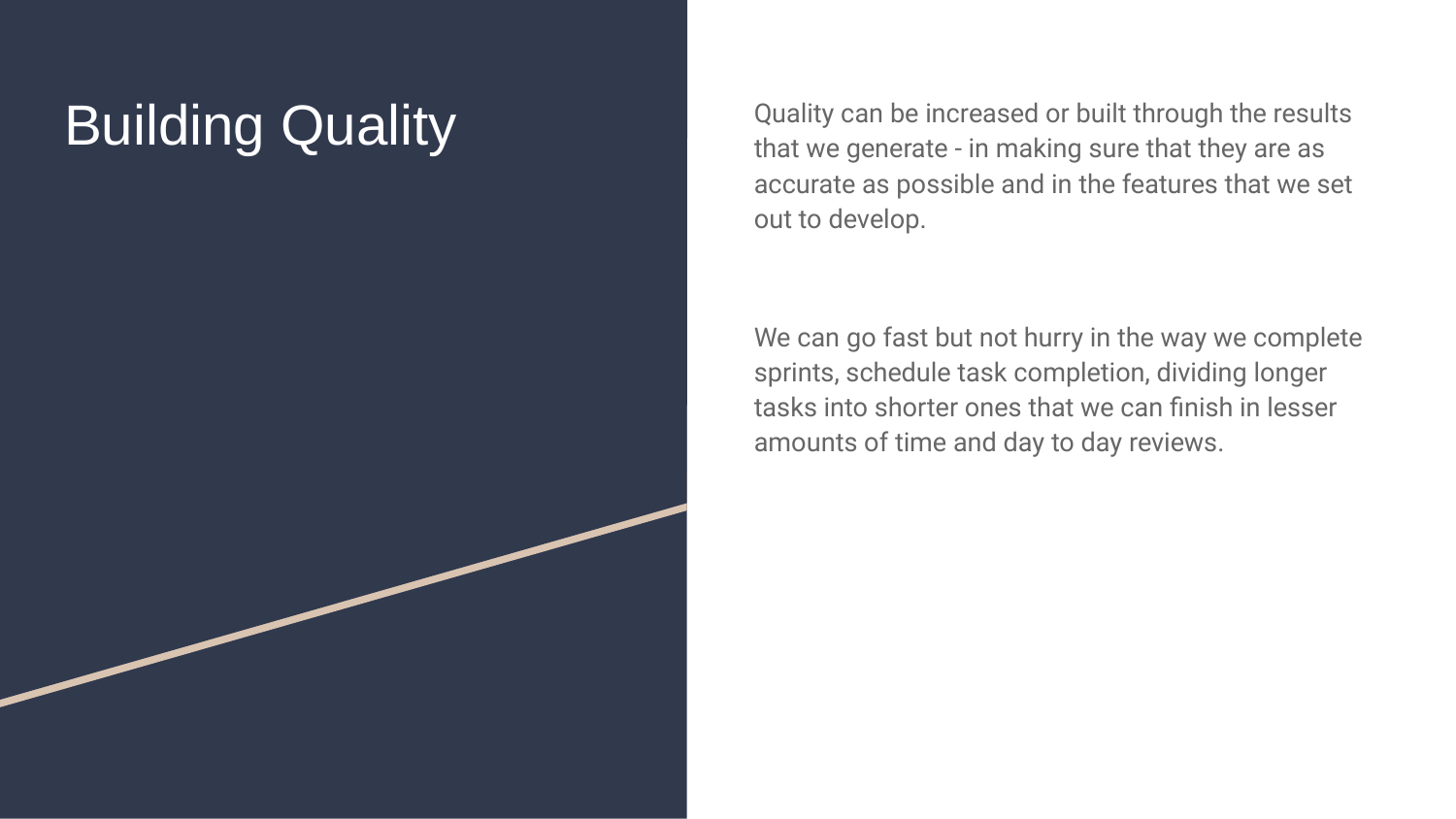

# Building Quality
Quality can be increased or built through the results that we generate - in making sure that they are as accurate as possible and in the features that we set out to develop.

We can go fast but not hurry in the way we complete sprints, schedule task completion, dividing longer tasks into shorter ones that we can finish in lesser amounts of time and day to day reviews.